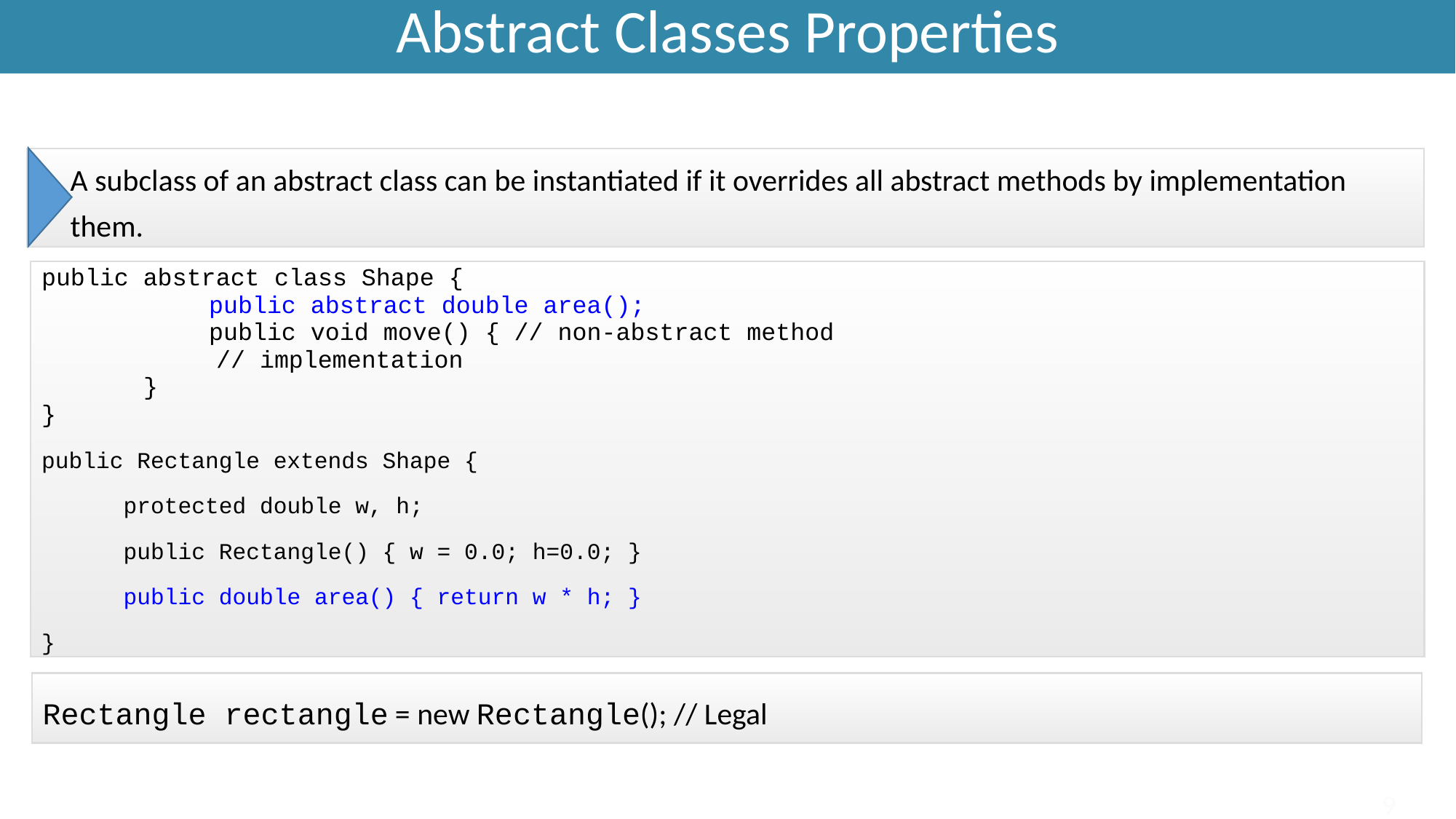

# Abstract Classes & Interfaces
Abstract Classes Properties
A subclass of an abstract class can be instantiated if it overrides all abstract methods by implementation them.

public abstract class Shape {
	    public abstract double area();
	    public void move() { // non-abstract method
            // implementation
       }
}
public Rectangle extends Shape {
	protected double w, h;
	public Rectangle() { w = 0.0; h=0.0; }
	public double area() { return w * h; }
}
Rectangle rectangle = new Rectangle(); // Legal